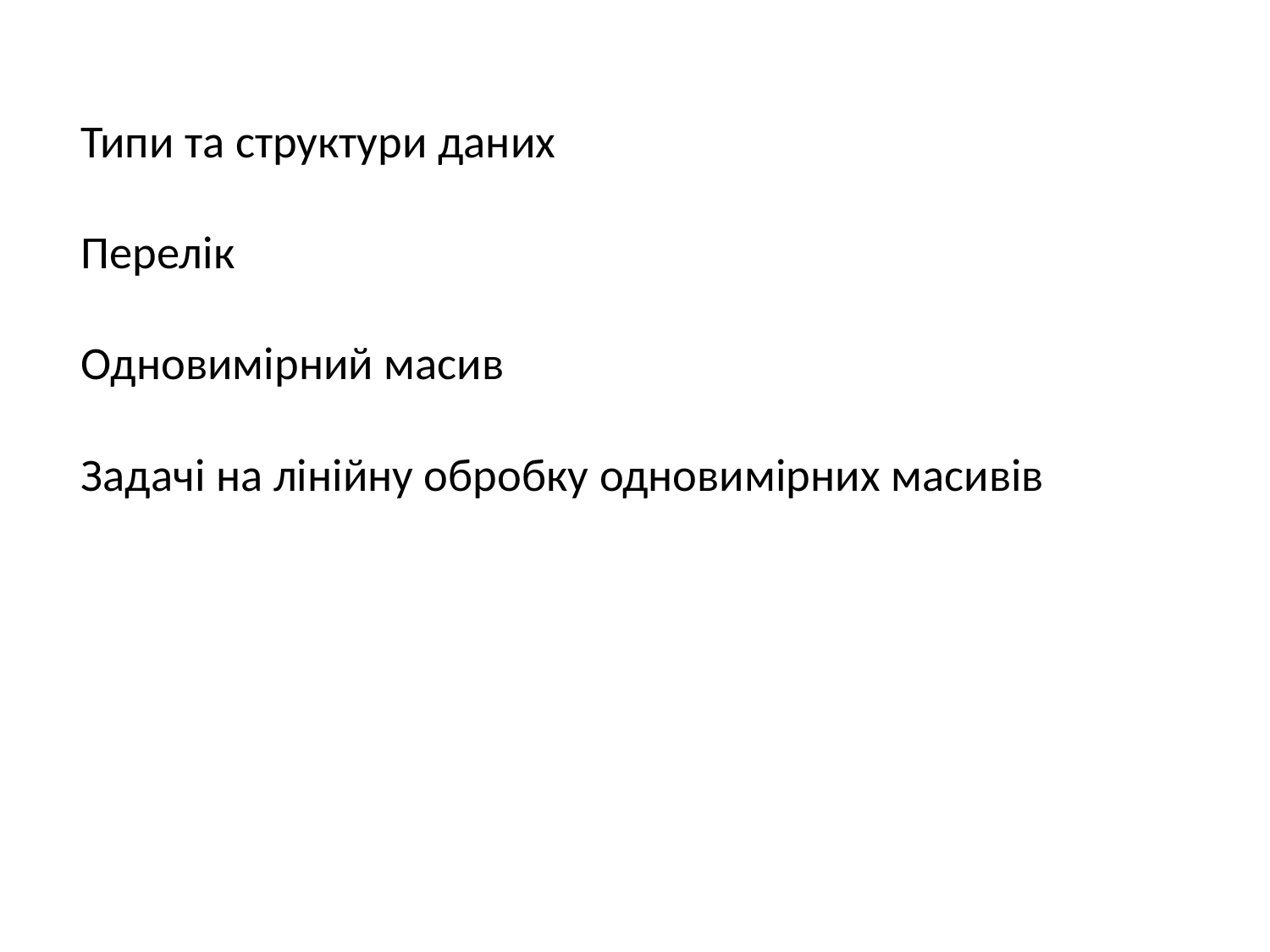

# Типи та структури даних Перелік Одновимірний масив Задачі на лінійну обробку одновимірних масивів